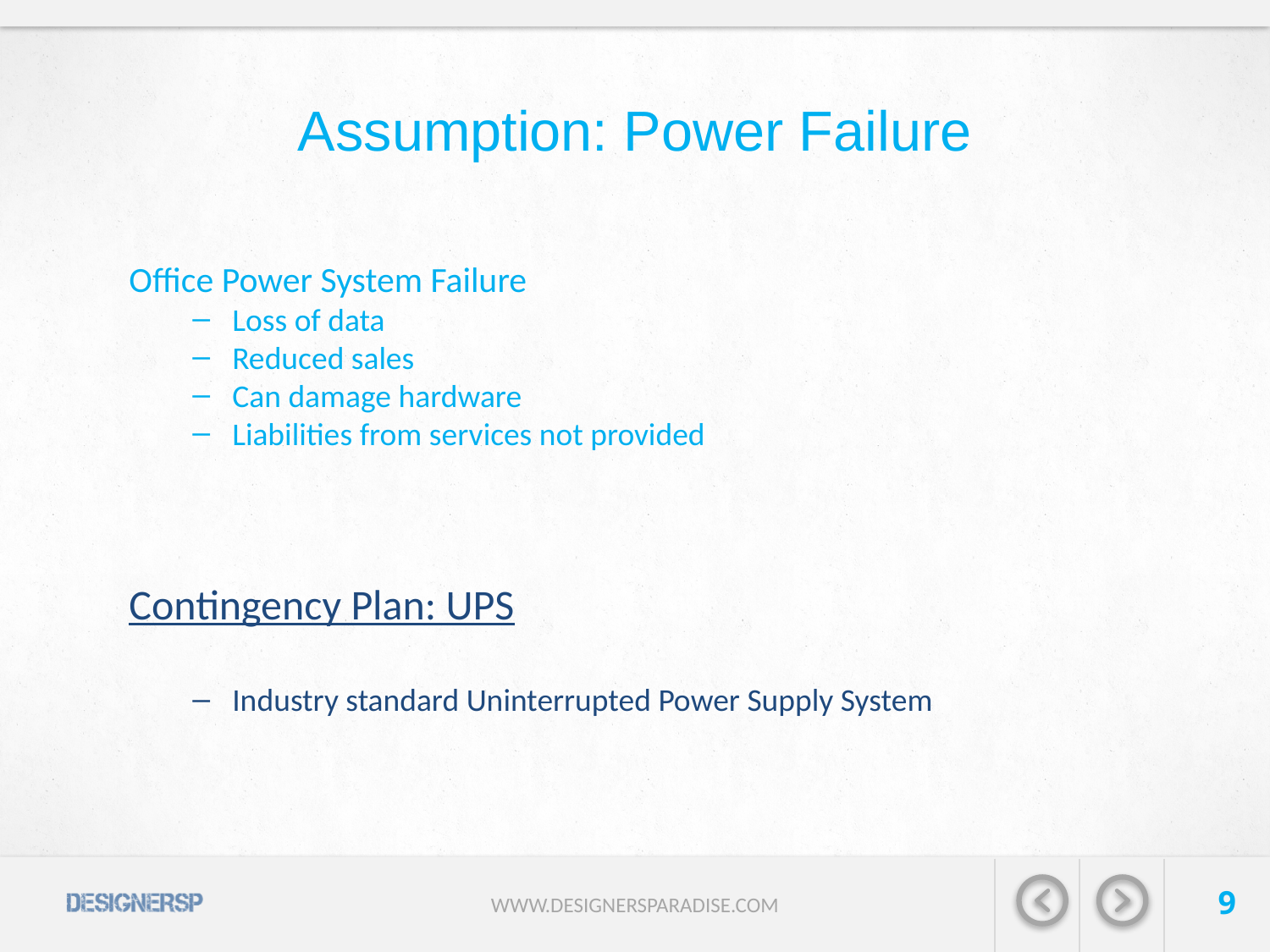

# Assumption: Power Failure

Office Power System Failure
Loss of data
Reduced sales
Can damage hardware
Liabilities from services not provided

Contingency Plan: UPS

Industry standard Uninterrupted Power Supply System

9
WWW.DESIGNERSPARADISE.COM